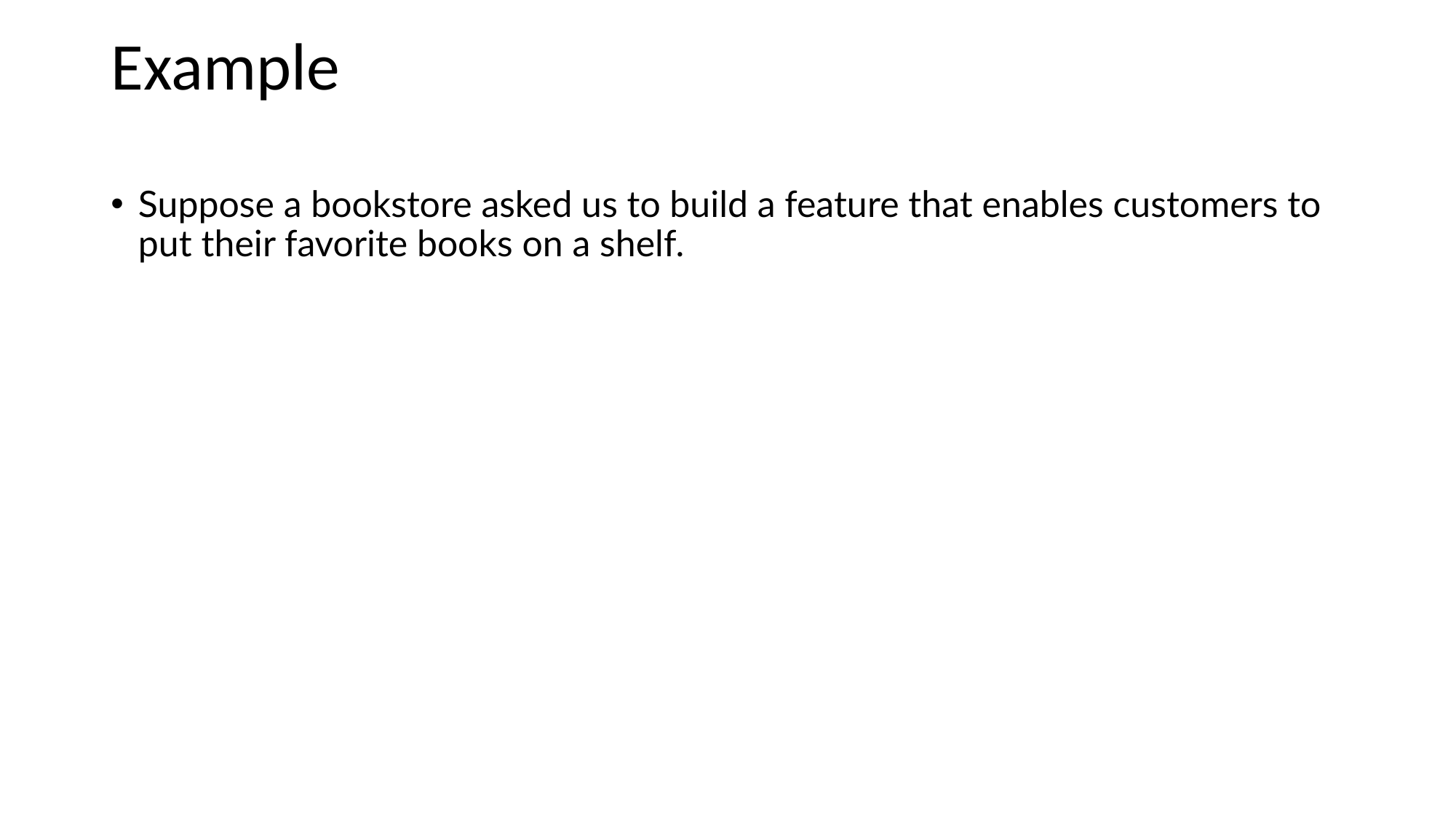

# Example
Suppose a bookstore asked us to build a feature that enables customers to put their favorite books on a shelf.